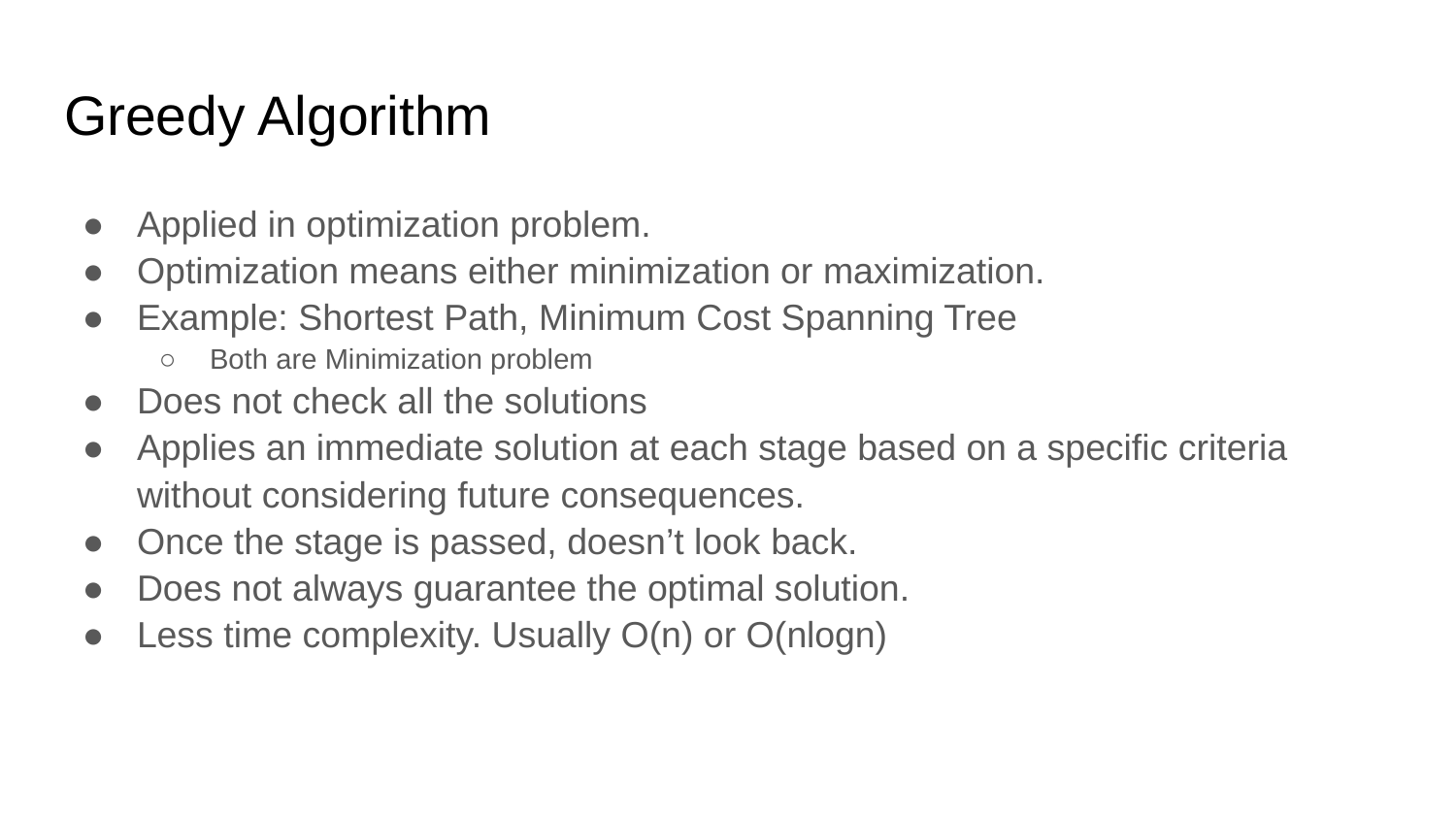

# Greedy Algorithm
Applied in optimization problem.
Optimization means either minimization or maximization.
Example: Shortest Path, Minimum Cost Spanning Tree
Both are Minimization problem
Does not check all the solutions
Applies an immediate solution at each stage based on a specific criteria without considering future consequences.
Once the stage is passed, doesn’t look back.
Does not always guarantee the optimal solution.
Less time complexity. Usually O(n) or O(nlogn)